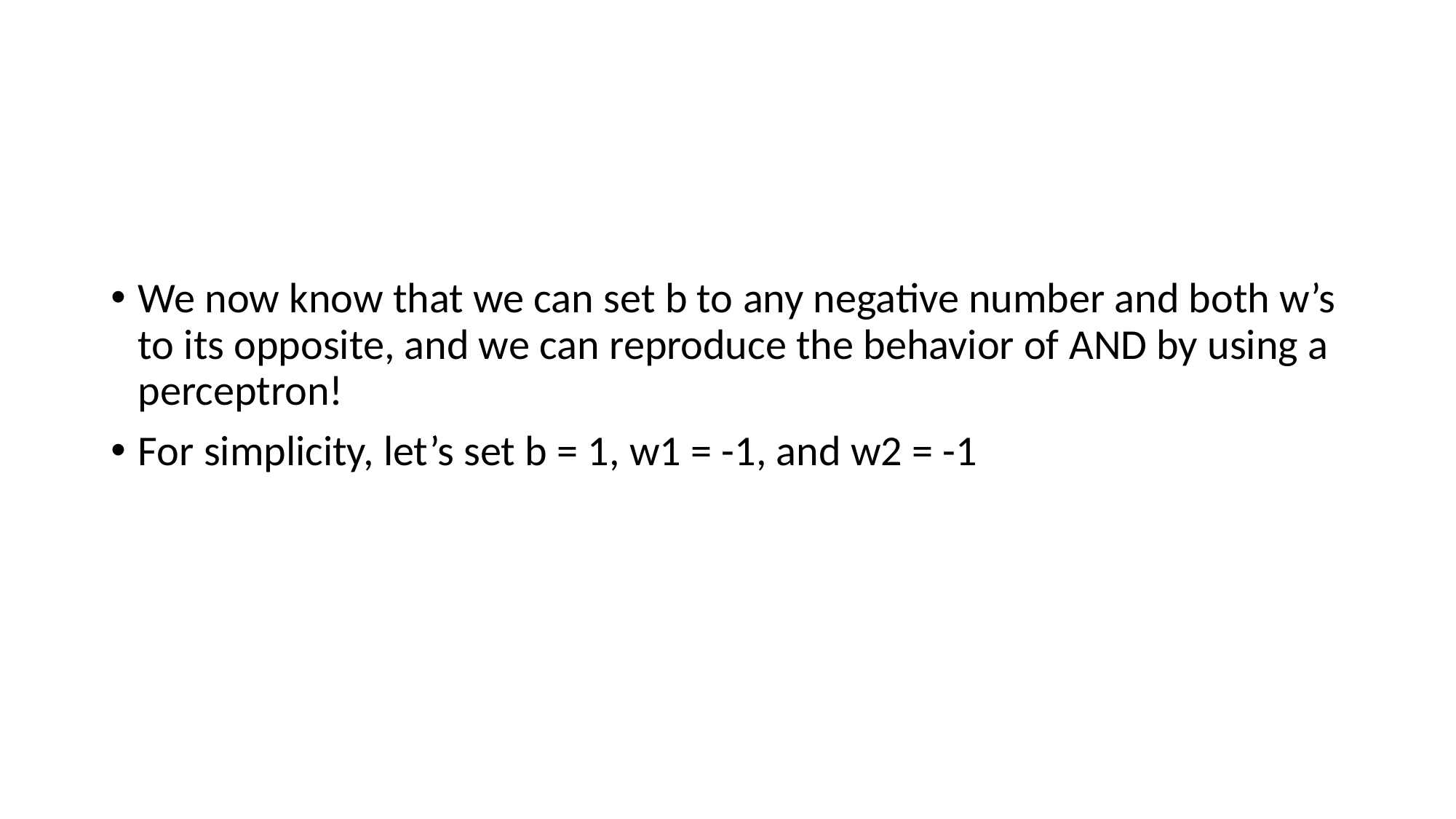

We now know that we can set b to any negative number and both w’s to its opposite, and we can reproduce the behavior of AND by using a perceptron!
For simplicity, let’s set b = 1, w1 = -1, and w2 = -1